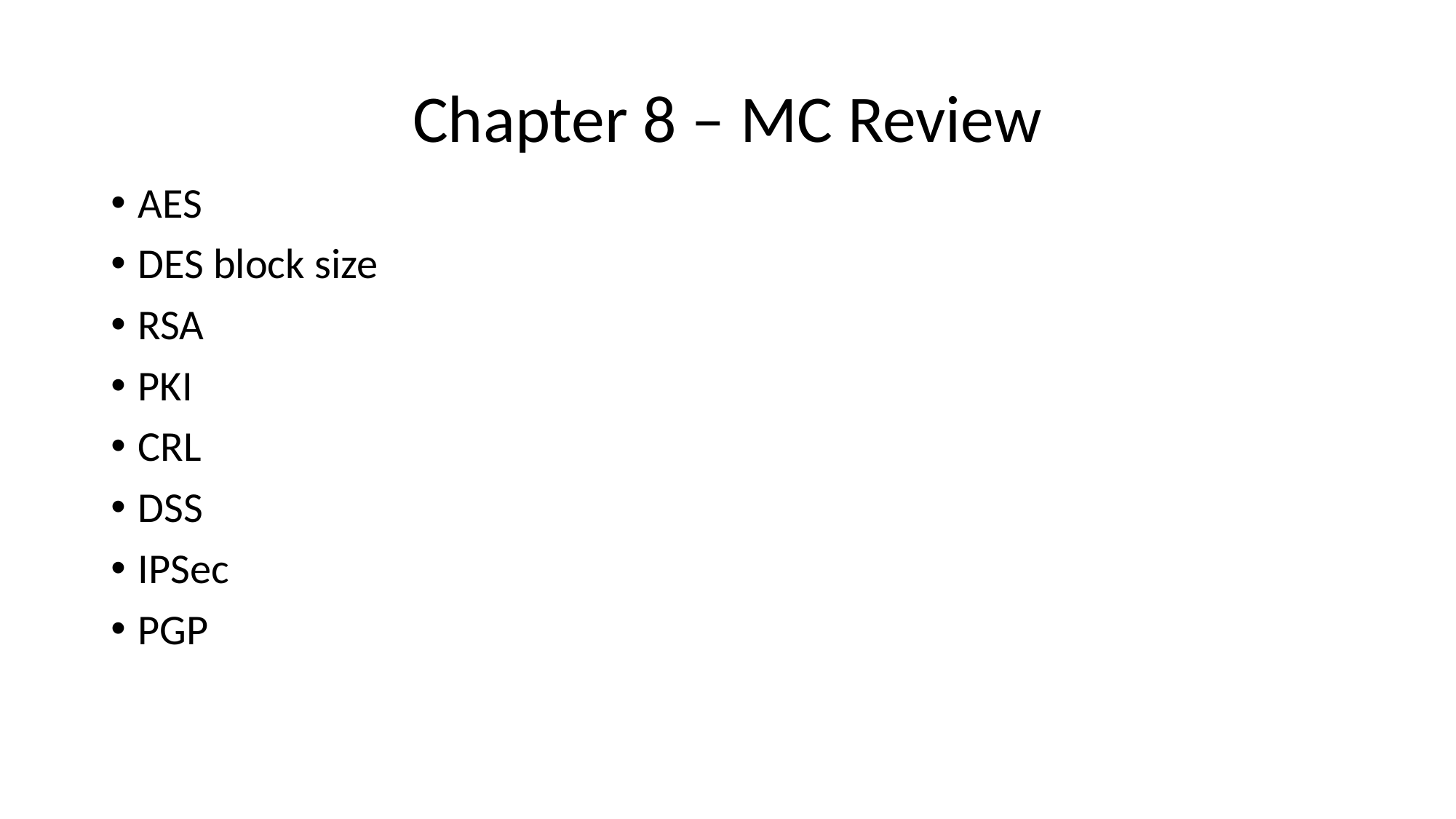

# Chapter 8 – MC Review
AES
DES block size
RSA
PKI
CRL
DSS
IPSec
PGP